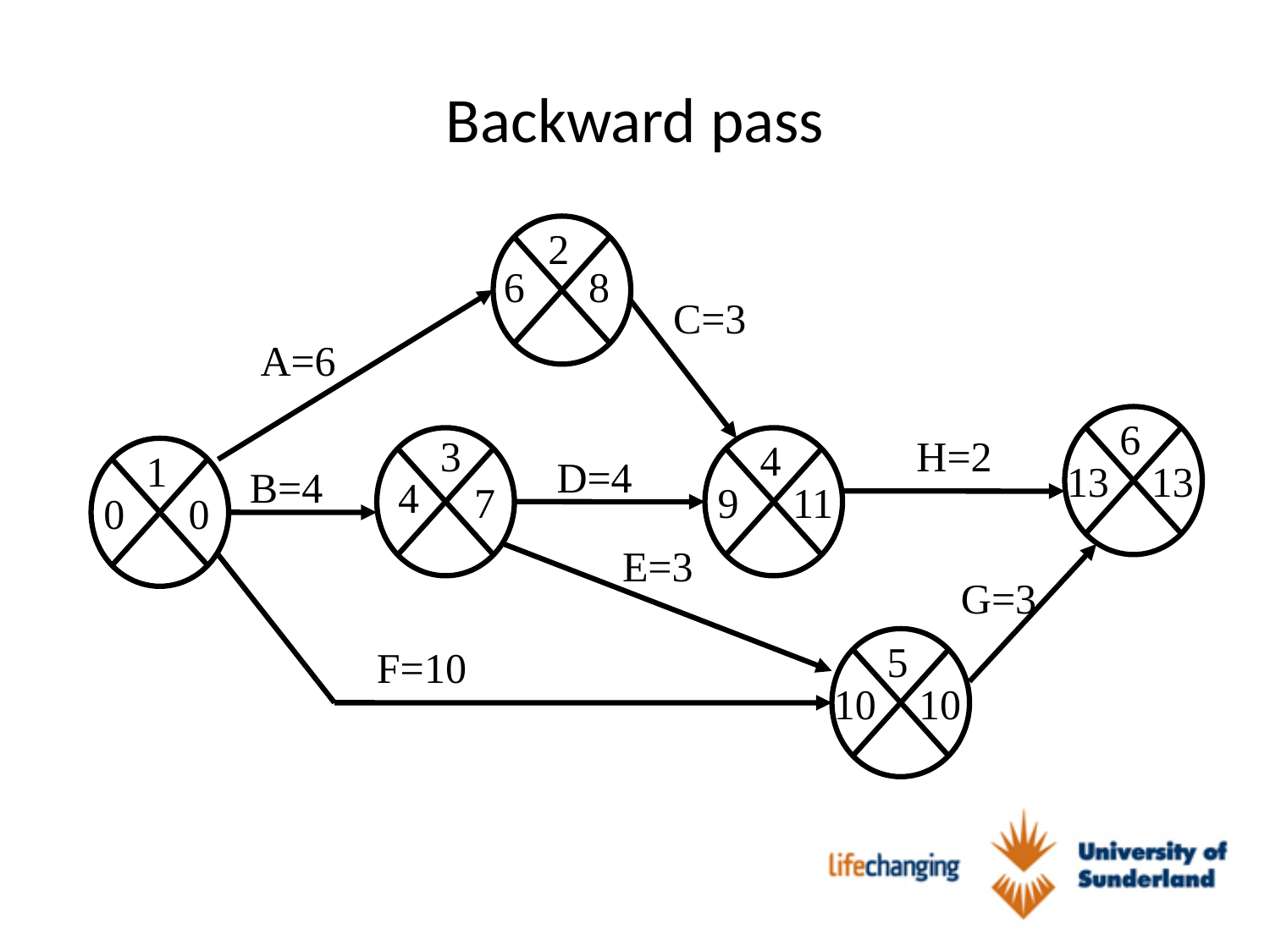

# Backward pass

2
6
8
C=3

A=6

6
3
H=2

4

1
D=4
13
13
B=4
4
7
9
11
0
0

E=3

G=3

5
F=10
10
10